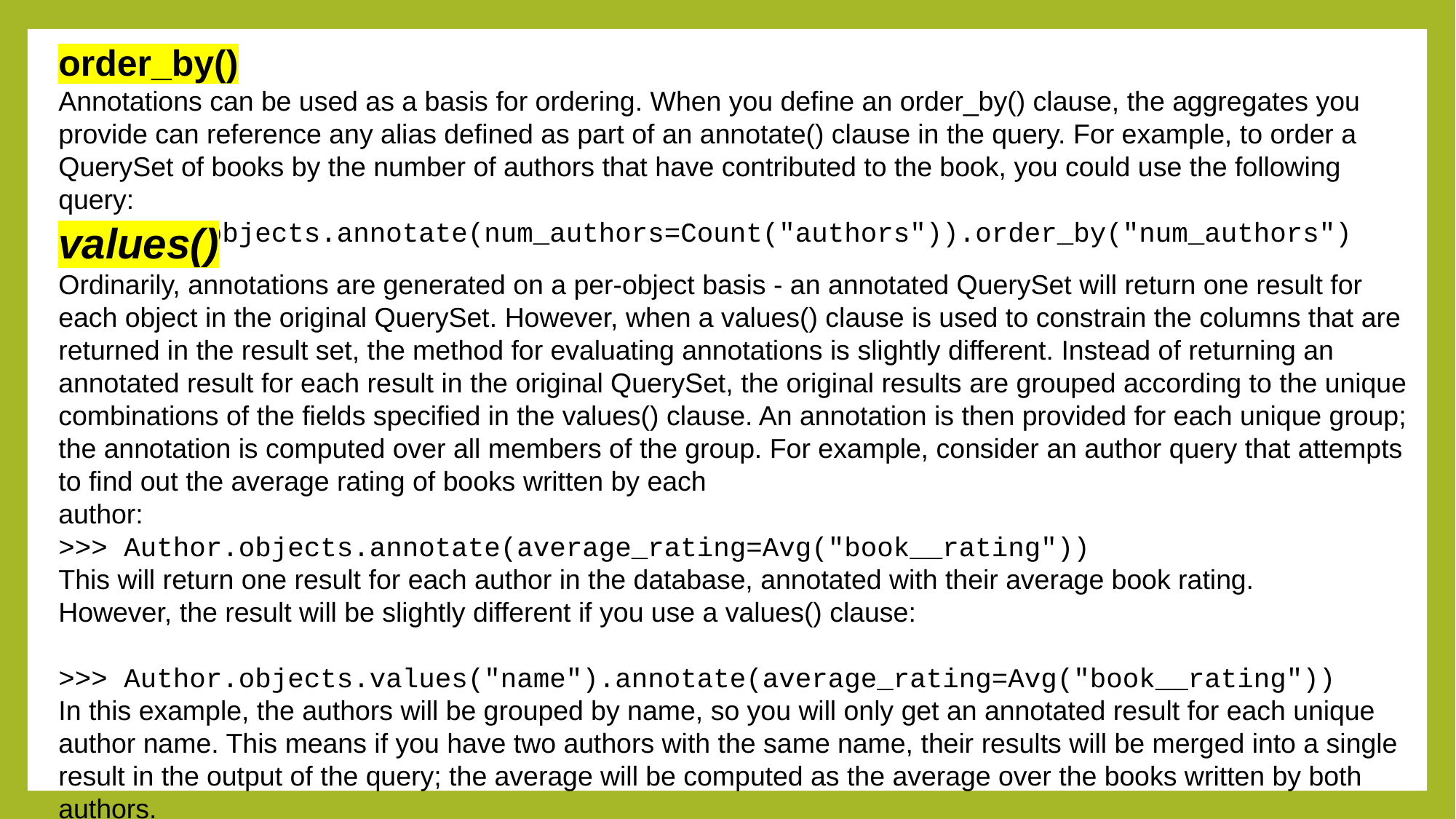

order_by()
Annotations can be used as a basis for ordering. When you define an order_by() clause, the aggregates you
provide can reference any alias defined as part of an annotate() clause in the query. For example, to order a QuerySet of books by the number of authors that have contributed to the book, you could use the following query:
>>> Book.objects.annotate(num_authors=Count("authors")).order_by("num_authors")
values()
Ordinarily, annotations are generated on a per-object basis - an annotated QuerySet will return one result for each object in the original QuerySet. However, when a values() clause is used to constrain the columns that are returned in the result set, the method for evaluating annotations is slightly different. Instead of returning an annotated result for each result in the original QuerySet, the original results are grouped according to the unique combinations of the fields specified in the values() clause. An annotation is then provided for each unique group; the annotation is computed over all members of the group. For example, consider an author query that attempts to find out the average rating of books written by each
author:
>>> Author.objects.annotate(average_rating=Avg("book__rating"))
This will return one result for each author in the database, annotated with their average book rating.
However, the result will be slightly different if you use a values() clause:

>>> Author.objects.values("name").annotate(average_rating=Avg("book__rating"))
In this example, the authors will be grouped by name, so you will only get an annotated result for each unique author name. This means if you have two authors with the same name, their results will be merged into a single result in the output of the query; the average will be computed as the average over the books written by both authors.